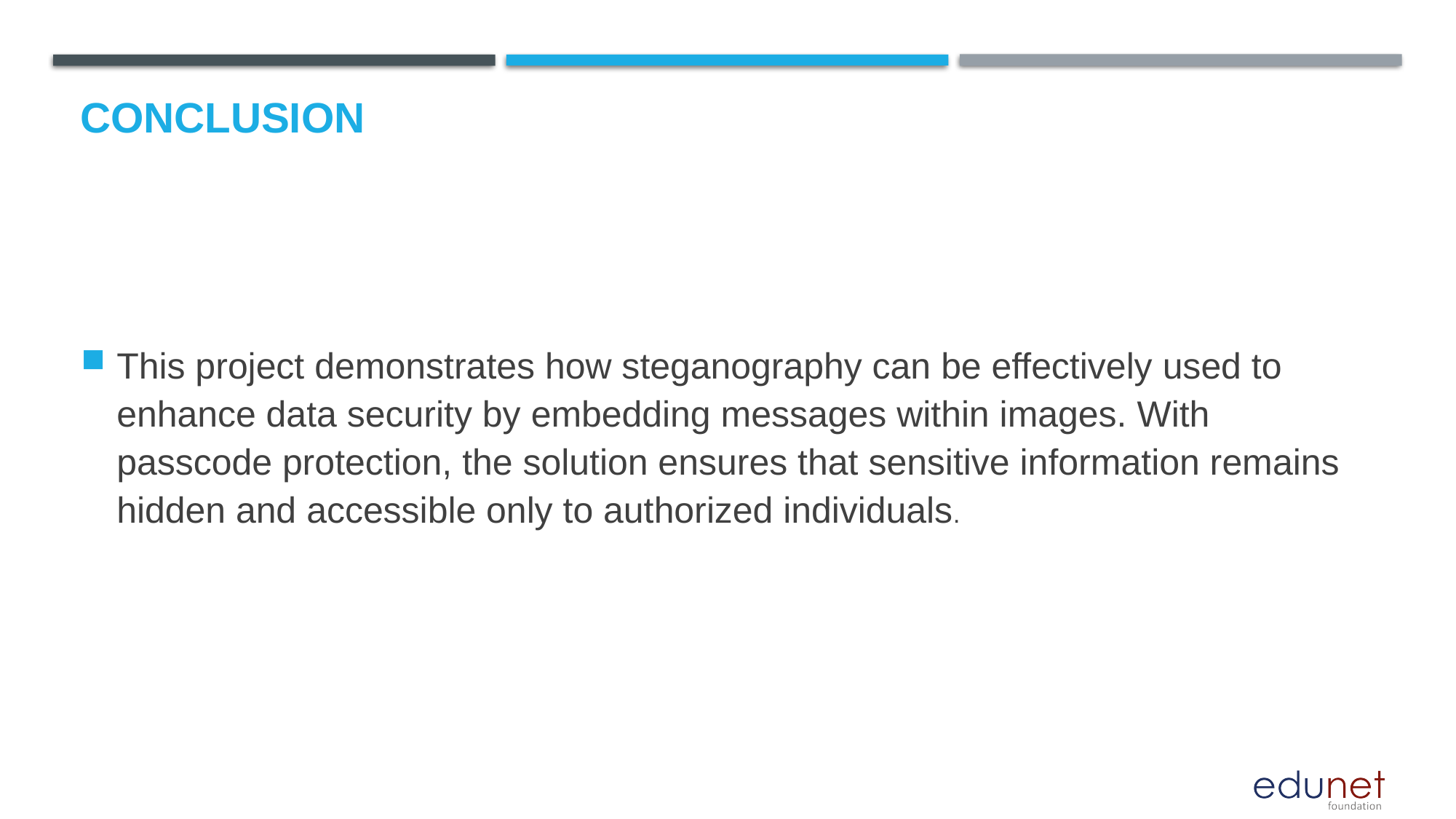

# Conclusion
This project demonstrates how steganography can be effectively used to enhance data security by embedding messages within images. With passcode protection, the solution ensures that sensitive information remains hidden and accessible only to authorized individuals.